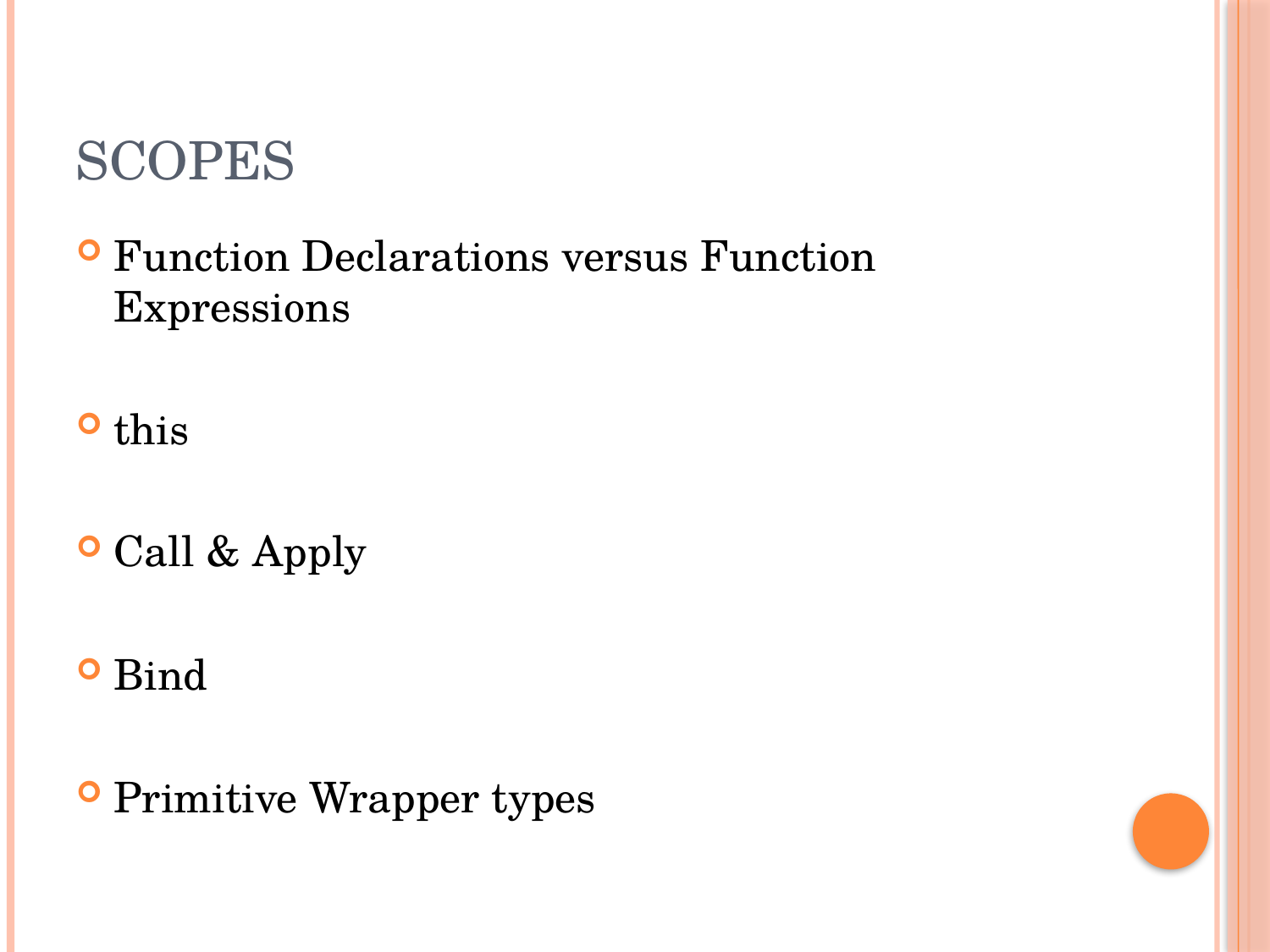

# Scopes
Function Declarations versus Function Expressions

this

Call & Apply

Bind

Primitive Wrapper types